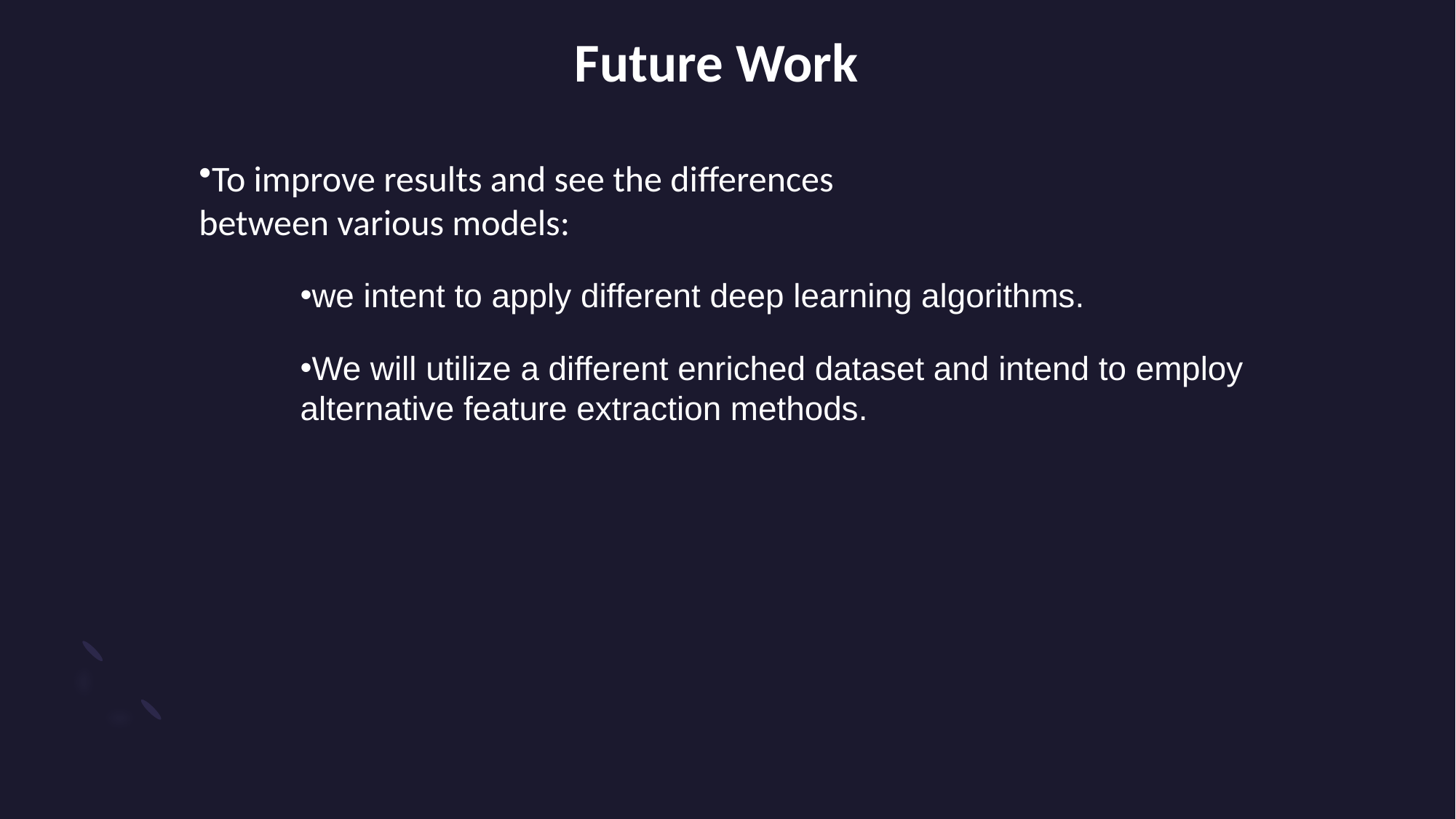

Future Work
To improve results and see the differences between various models:
we intent to apply different deep learning algorithms.

We will utilize a different enriched dataset and intend to employ
alternative feature extraction methods.